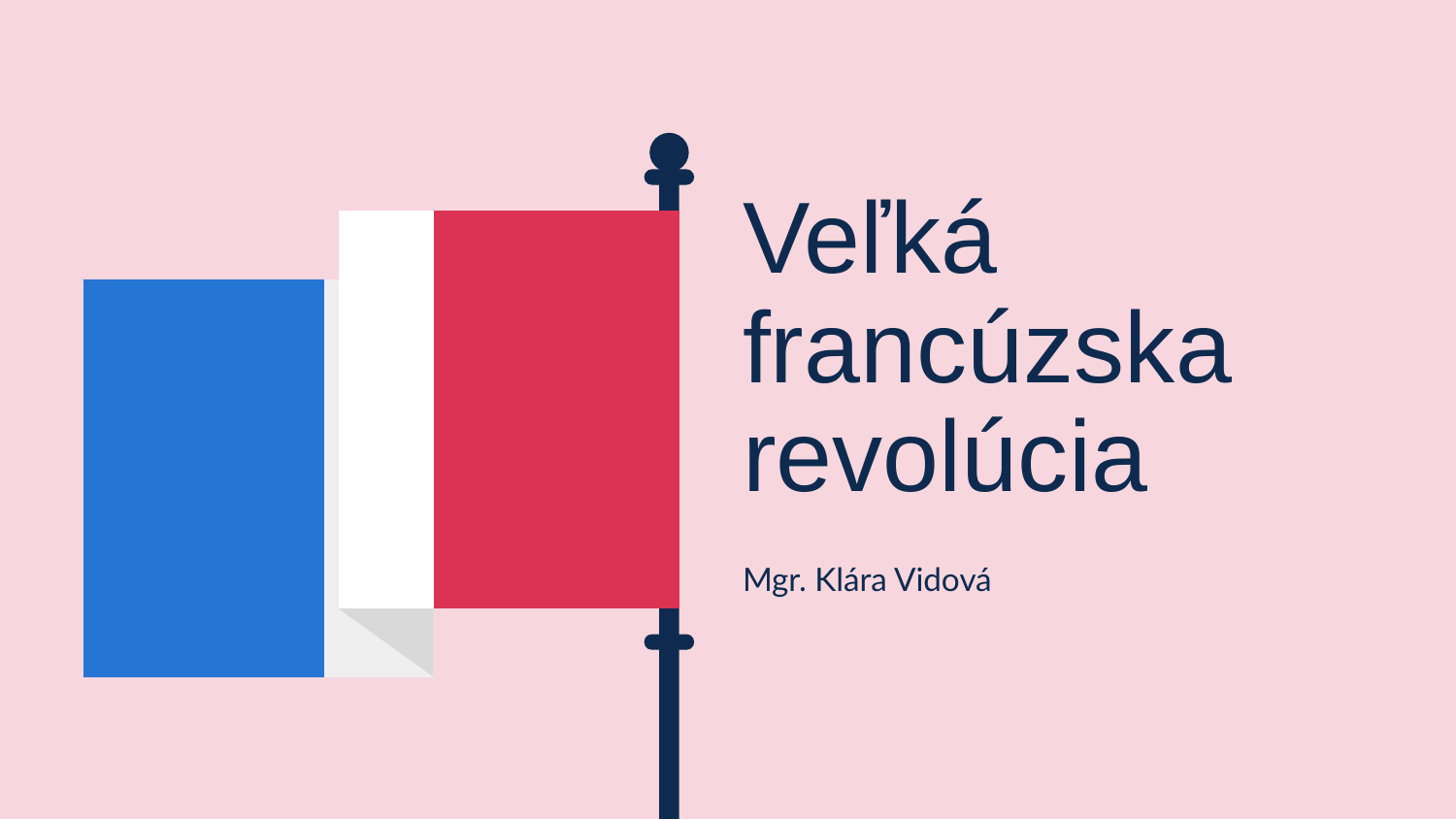

# Veľká francúzska revolúcia
Mgr. Klára Vidová